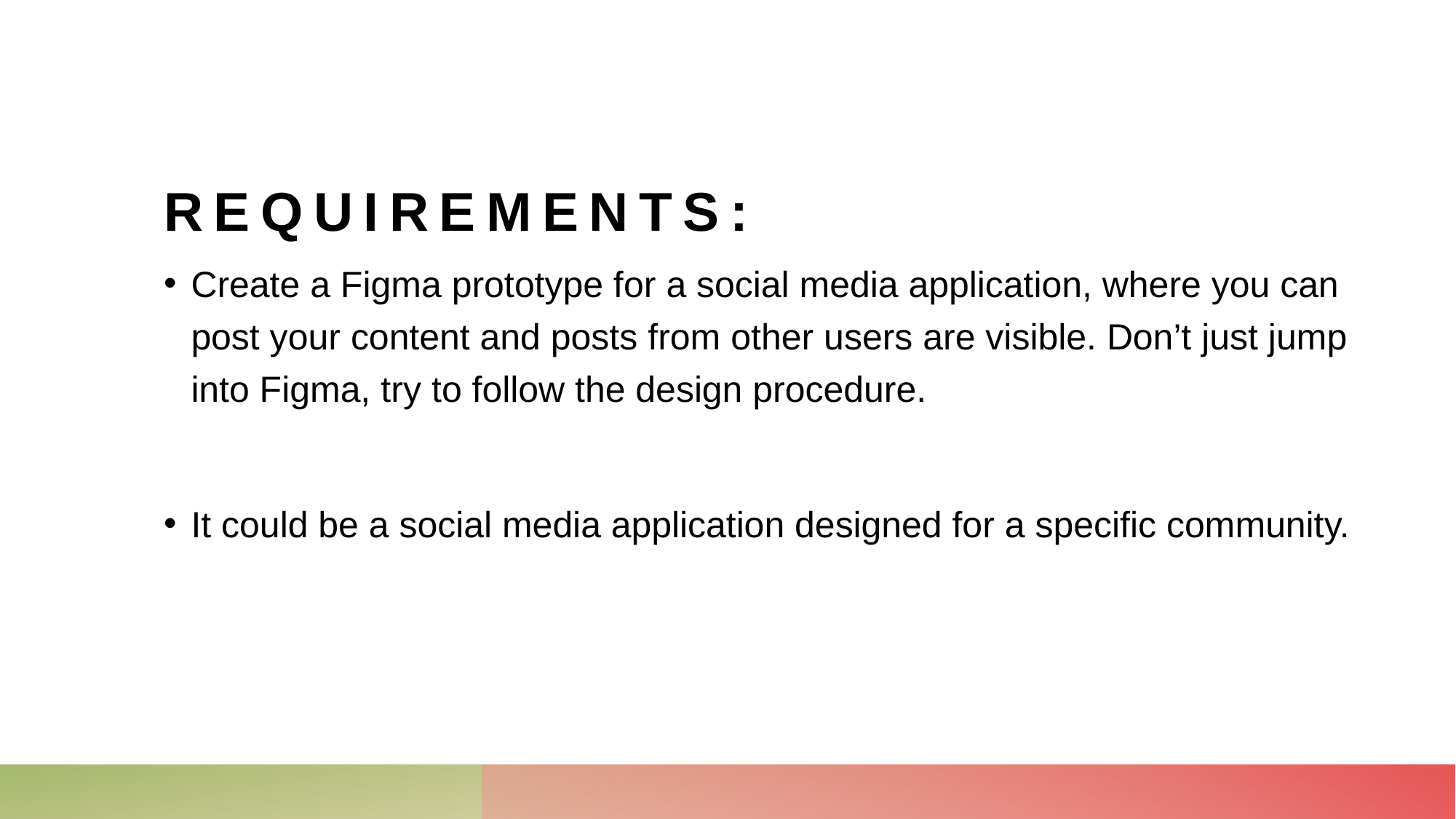

# REQUIREMENTS:
Create a Figma prototype for a social media application, where you can post your content and posts from other users are visible. Don’t just jump into Figma, try to follow the design procedure.

It could be a social media application designed for a specific community.